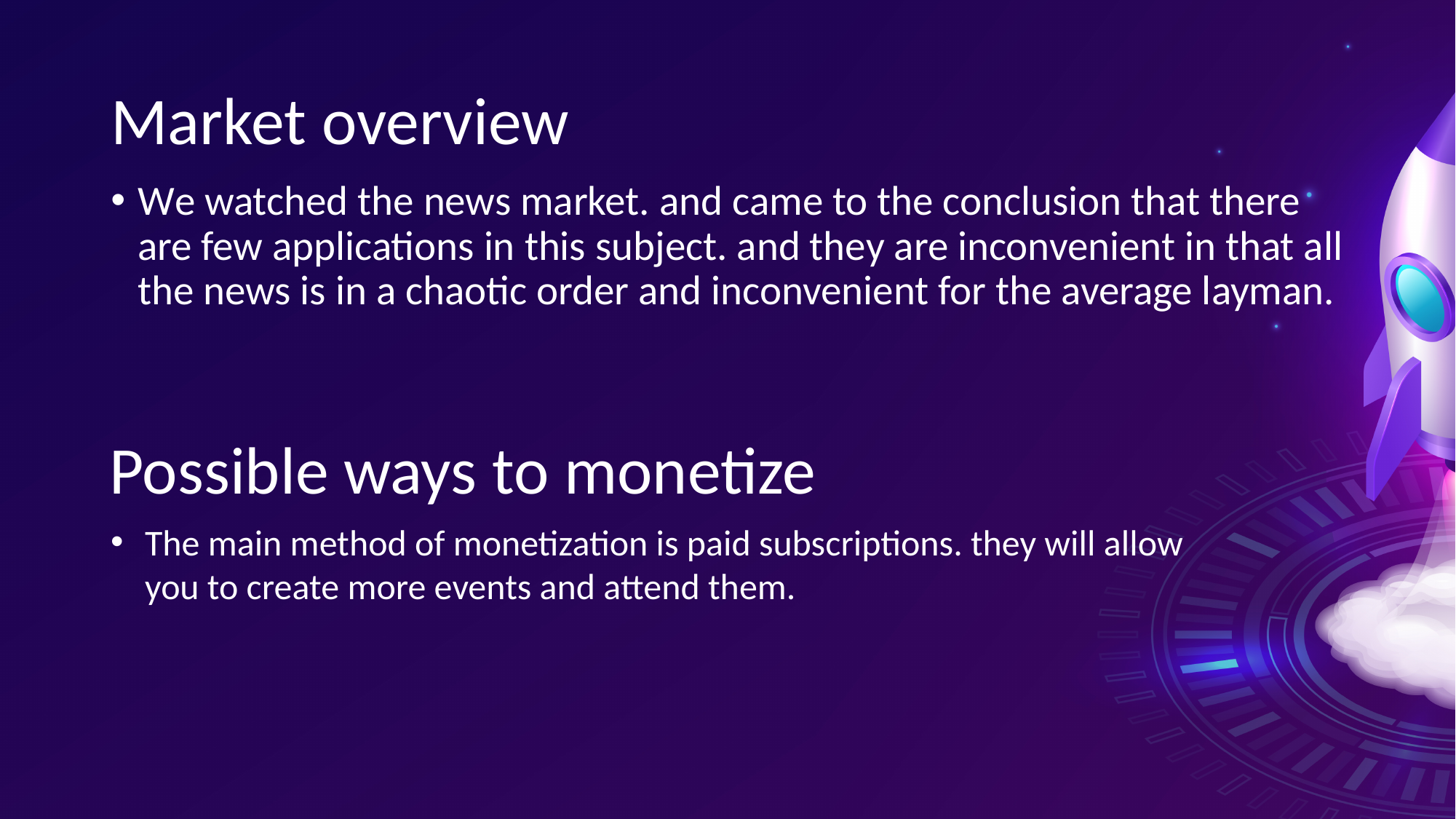

# Market overview
We watched the news market. and came to the conclusion that there are few applications in this subject. and they are inconvenient in that all the news is in a chaotic order and inconvenient for the average layman.
Possible ways to monetize
The main method of monetization is paid subscriptions. they will allow you to create more events and attend them.